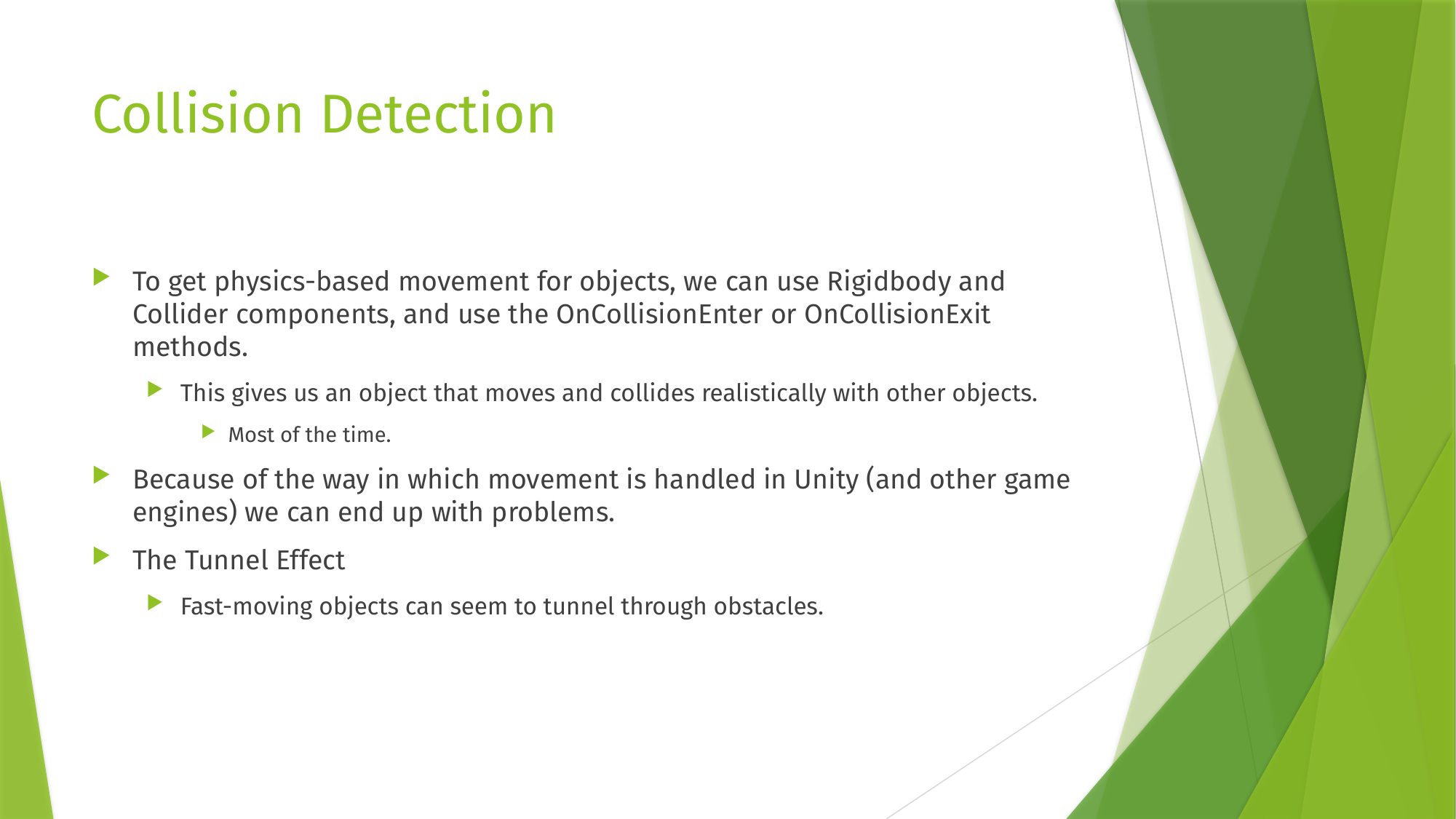

# Collision Detection
To get physics-based movement for objects, we can use Rigidbody and Collider components, and use the OnCollisionEnter or OnCollisionExit methods.
This gives us an object that moves and collides realistically with other objects.
Most of the time.
Because of the way in which movement is handled in Unity (and other game engines) we can end up with problems.
The Tunnel Effect
Fast-moving objects can seem to tunnel through obstacles.